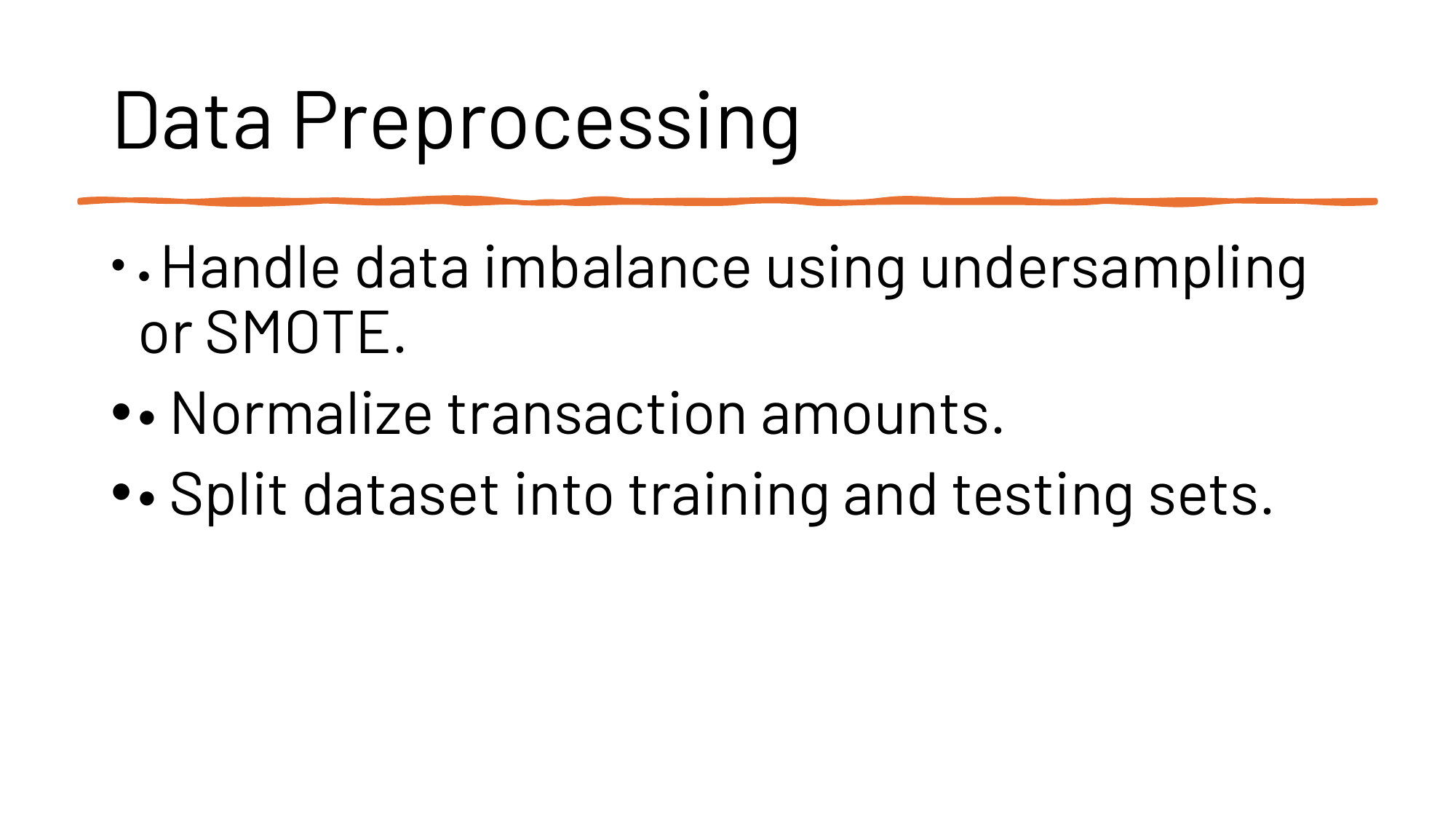

# Data Preprocessing

• Handle data imbalance using undersampling or SMOTE.
• Normalize transaction amounts.
• Split dataset into training and testing sets.